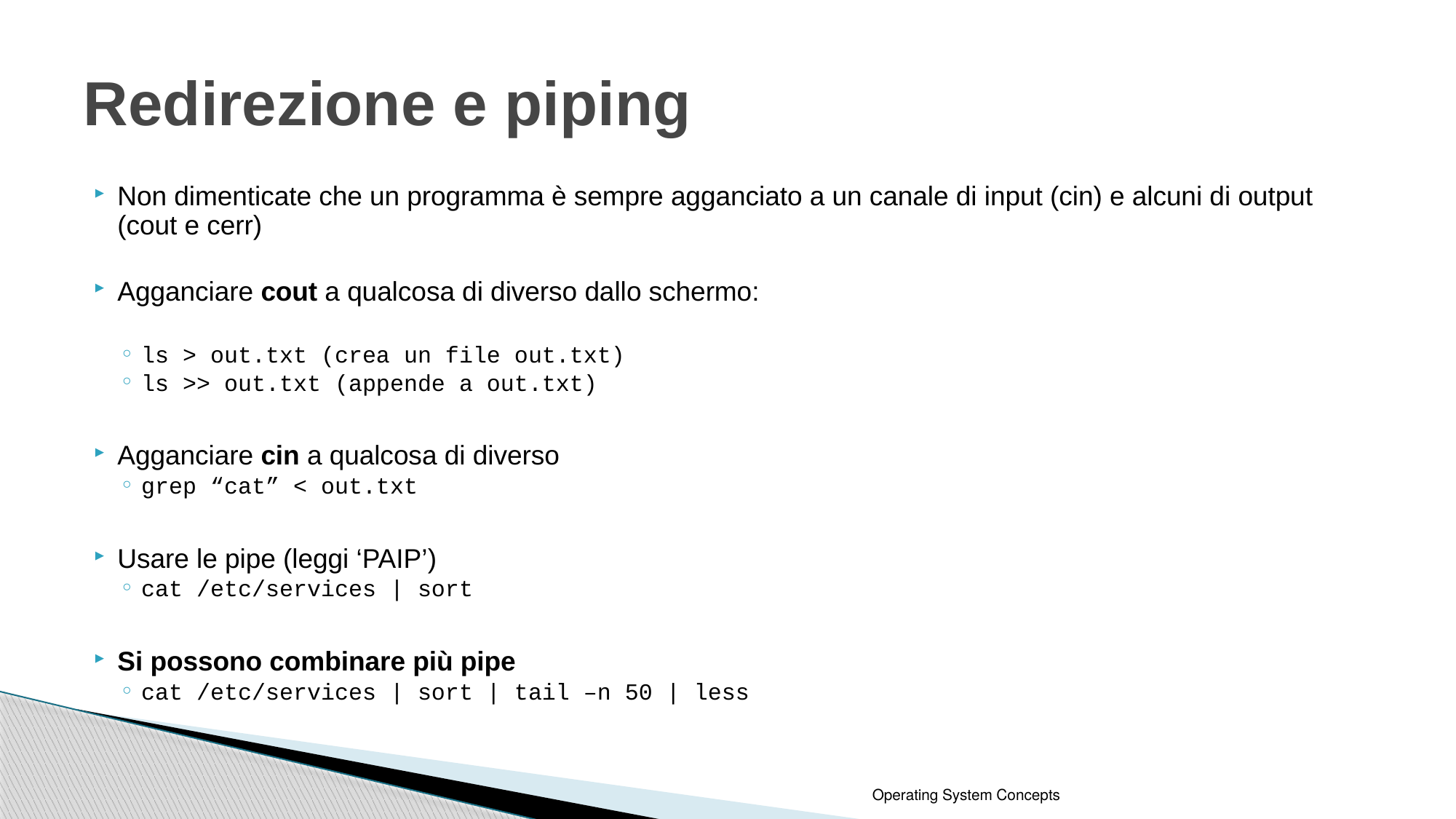

# Redirezione e piping
Non dimenticate che un programma è sempre agganciato a un canale di input (cin) e alcuni di output (cout e cerr)

Agganciare cout a qualcosa di diverso dallo schermo:

ls > out.txt (crea un file out.txt)
ls >> out.txt (appende a out.txt)

Agganciare cin a qualcosa di diverso
grep “cat” < out.txt

Usare le pipe (leggi ‘PAIP’)
cat /etc/services | sort

Si possono combinare più pipe
cat /etc/services | sort | tail –n 50 | less

Operating System Concepts